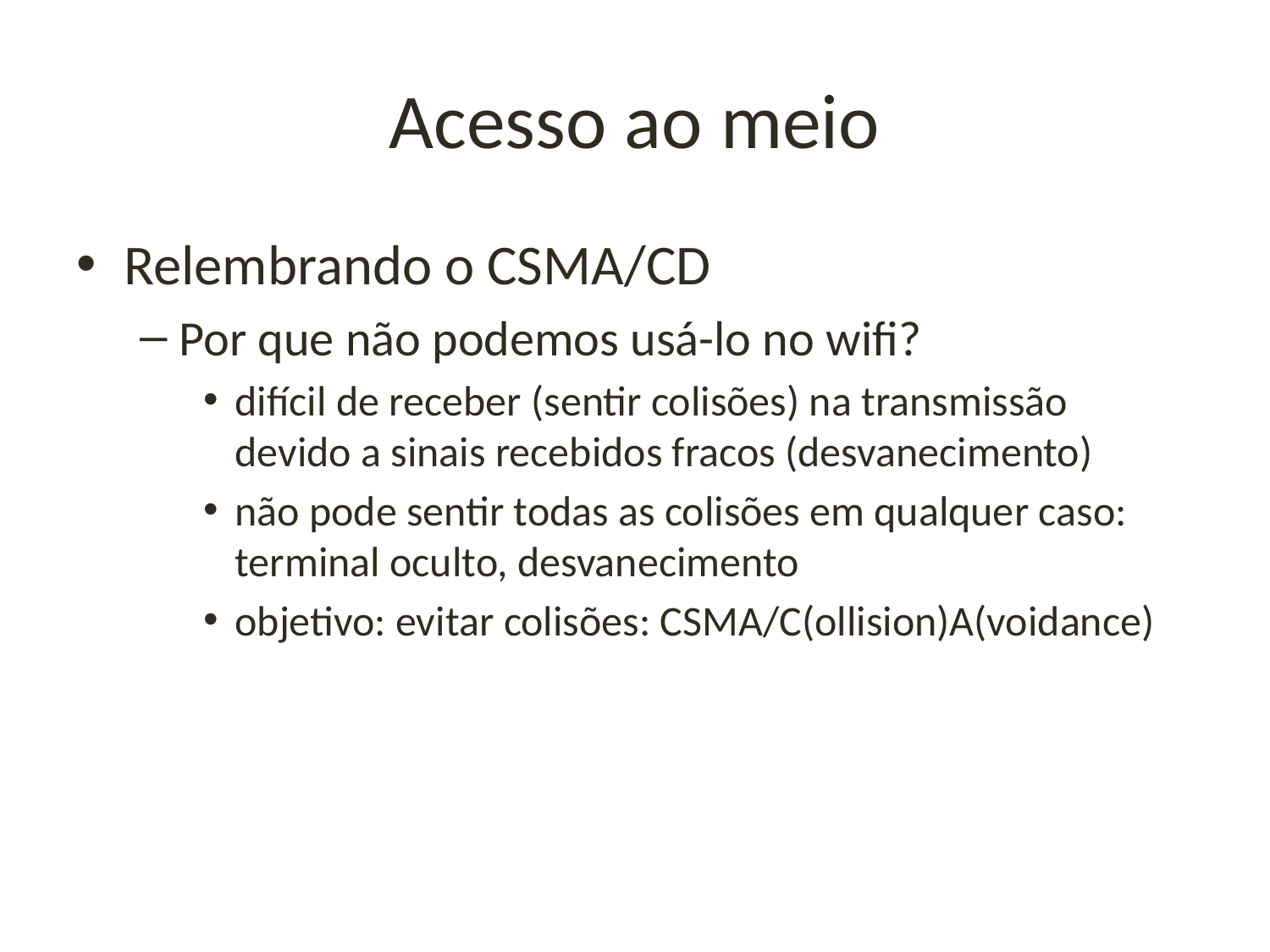

# Acesso ao meio
Relembrando o CSMA/CD
Por que não podemos usá-lo no wifi?
difícil de receber (sentir colisões) na transmissão devido a sinais recebidos fracos (desvanecimento)
não pode sentir todas as colisões em qualquer caso: terminal oculto, desvanecimento
objetivo: evitar colisões: CSMA/C(ollision)A(voidance)